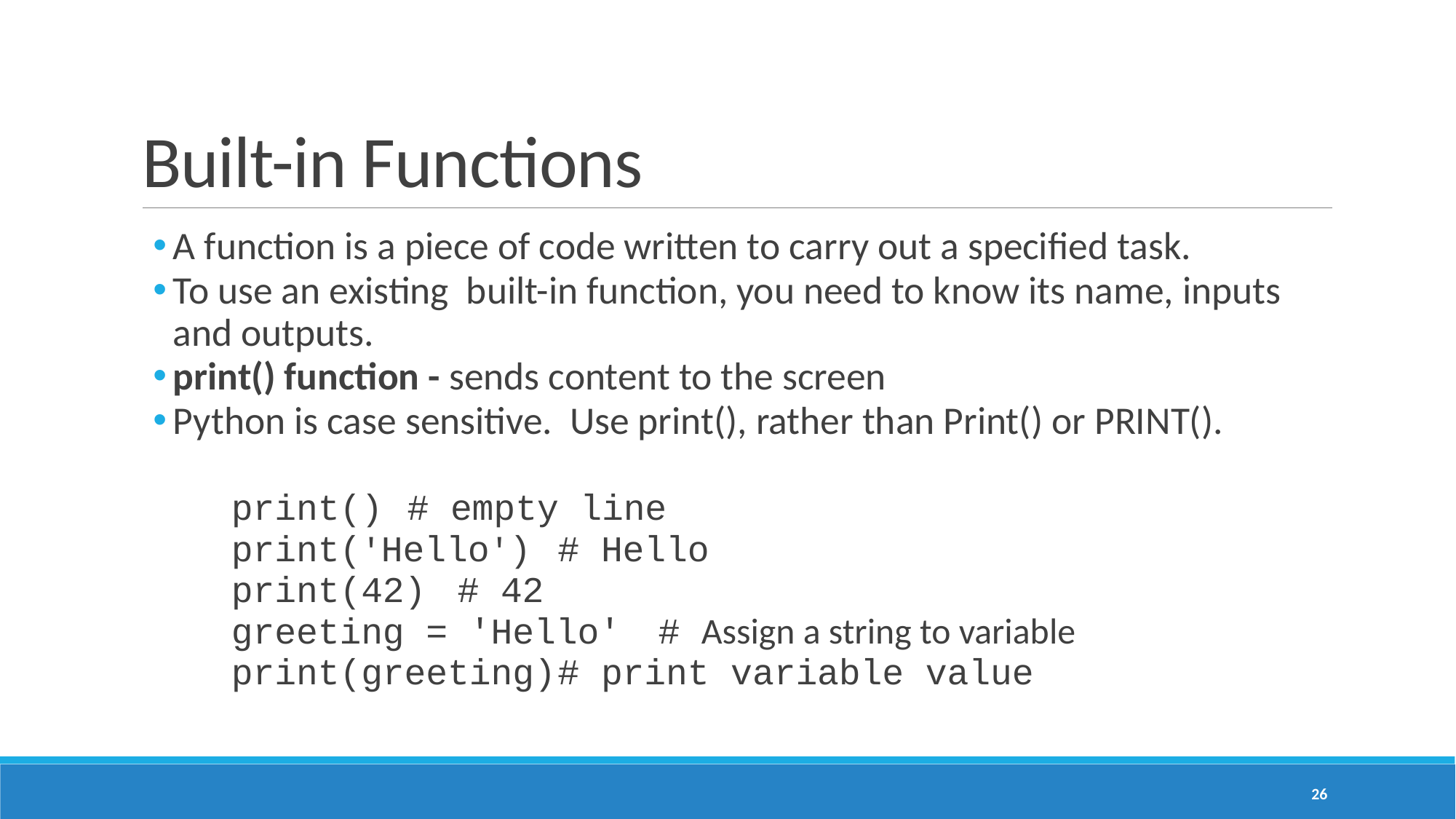

# Built-in Functions
A function is a piece of code written to carry out a specified task.
To use an existing  built-in function, you need to know its name, inputs and outputs.
print() function - sends content to the screen
Python is case sensitive.  Use print(), rather than Print() or PRINT().

print() 				# empty line
print('Hello') 		# Hello
print(42) 			# 42
greeting = 'Hello'		# Assign a string to variable
print(greeting)		# print variable value

26